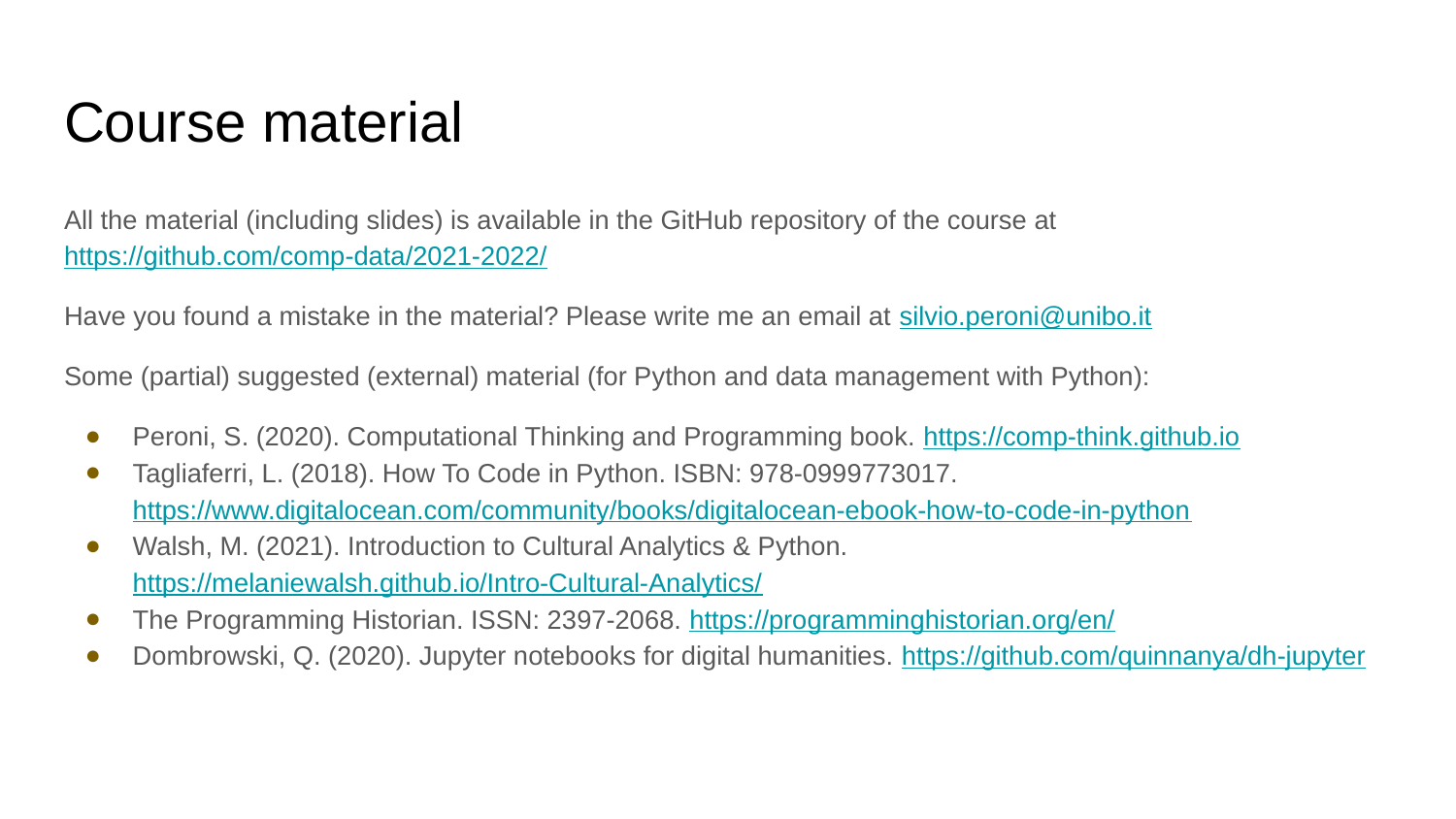

# Course material
All the material (including slides) is available in the GitHub repository of the course at https://github.com/comp-data/2021-2022/
Have you found a mistake in the material? Please write me an email at silvio.peroni@unibo.it
Some (partial) suggested (external) material (for Python and data management with Python):
Peroni, S. (2020). Computational Thinking and Programming book. https://comp-think.github.io
Tagliaferri, L. (2018). How To Code in Python. ISBN: 978-0999773017. https://www.digitalocean.com/community/books/digitalocean-ebook-how-to-code-in-python
Walsh, M. (2021). Introduction to Cultural Analytics & Python. https://melaniewalsh.github.io/Intro-Cultural-Analytics/
The Programming Historian. ISSN: 2397-2068. https://programminghistorian.org/en/
Dombrowski, Q. (2020). Jupyter notebooks for digital humanities. https://github.com/quinnanya/dh-jupyter